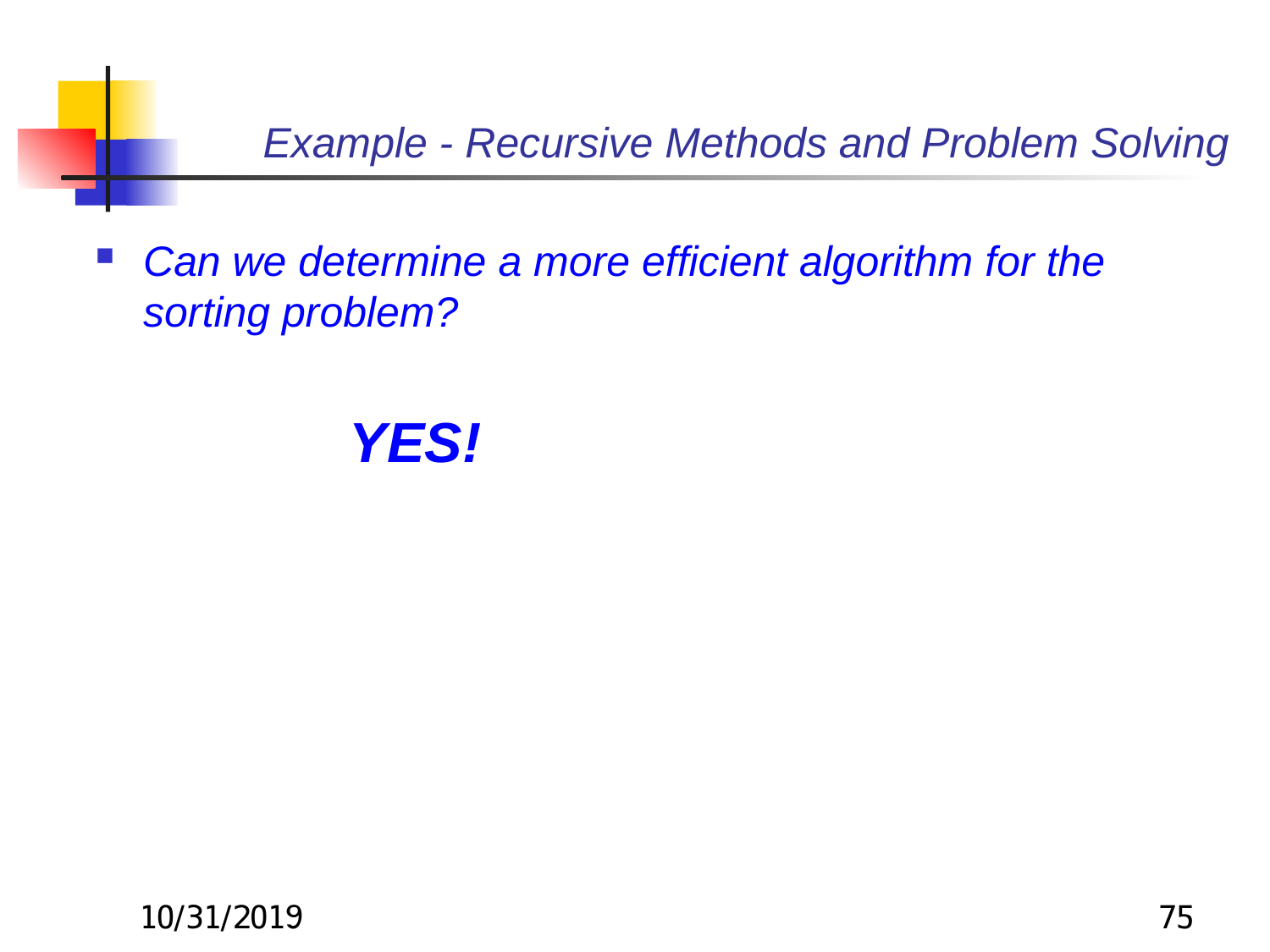

# Example - Recursive Methods and Problem Solving
Can we determine a more efficient algorithm for the sorting problem?

		YES!
10/31/2019
75